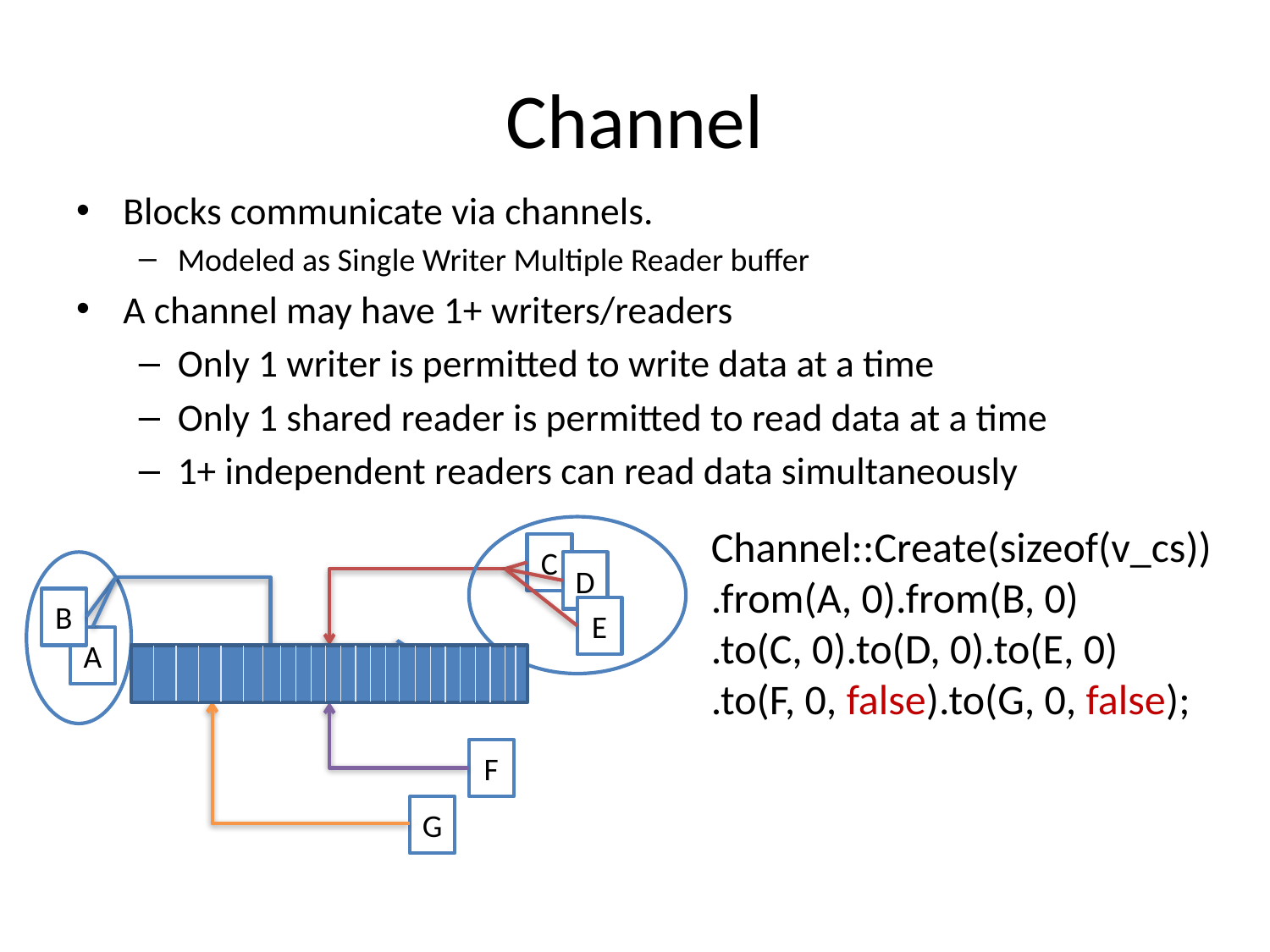

# Channel
Blocks communicate via channels.
Modeled as Single Writer Multiple Reader buffer
A channel may have 1+ writers/readers
Only 1 writer is permitted to write data at a time
Only 1 shared reader is permitted to read data at a time
1+ independent readers can read data simultaneously

Channel::Create(sizeof(v_cs))
.from(A, 0).from(B, 0)
.to(C, 0).to(D, 0).to(E, 0)
.to(F, 0, false).to(G, 0, false);

C

D
B
E
A

F
G